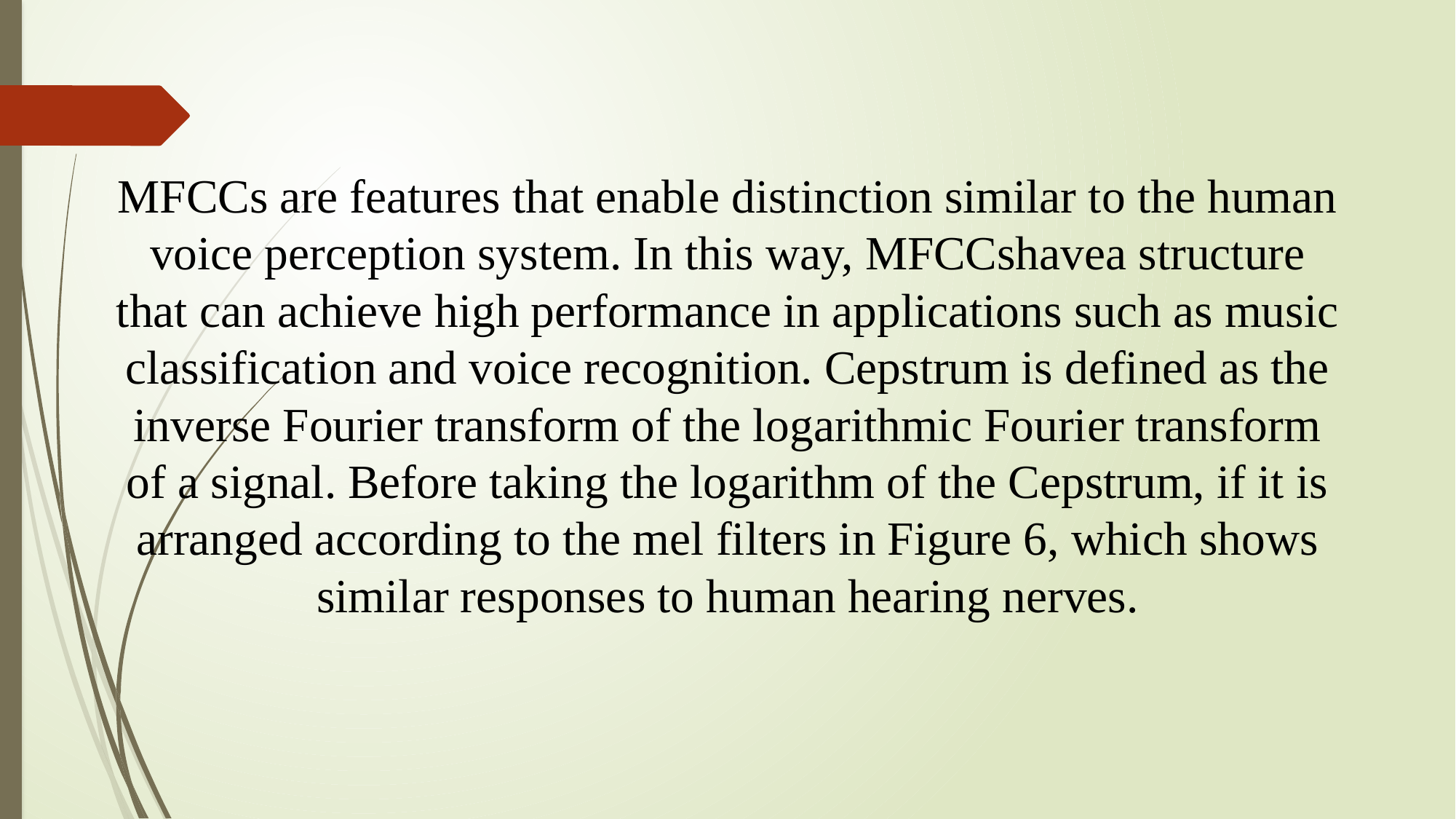

MFCCs are features that enable distinction similar to the human voice perception system. In this way, MFCCshavea structure that can achieve high performance in applications such as music classification and voice recognition. Cepstrum is defined as the inverse Fourier transform of the logarithmic Fourier transform of a signal. Before taking the logarithm of the Cepstrum, if it is arranged according to the mel filters in Figure 6, which shows similar responses to human hearing nerves.